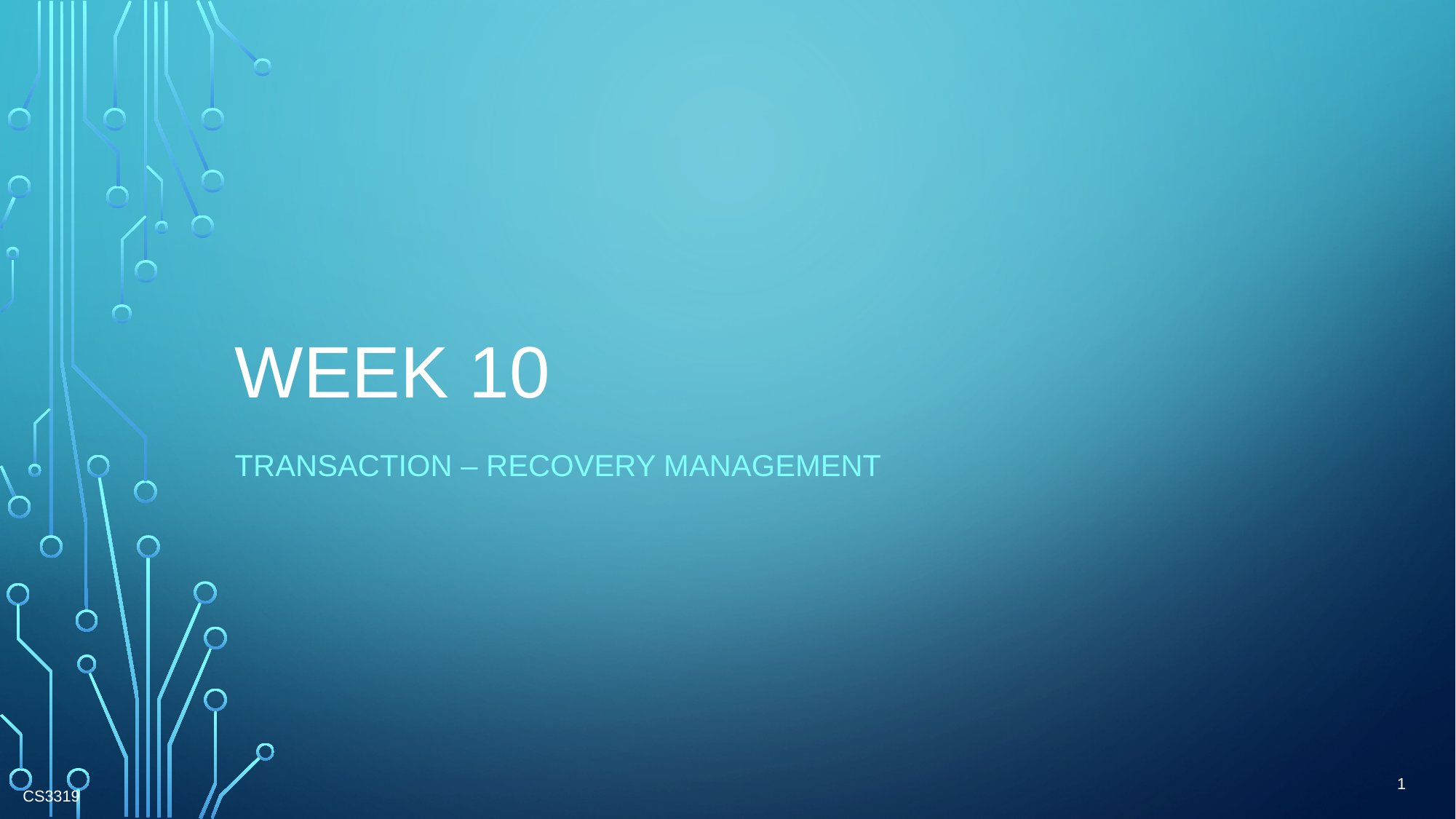

# Week 10
Transaction – Recovery management
1
CS3319